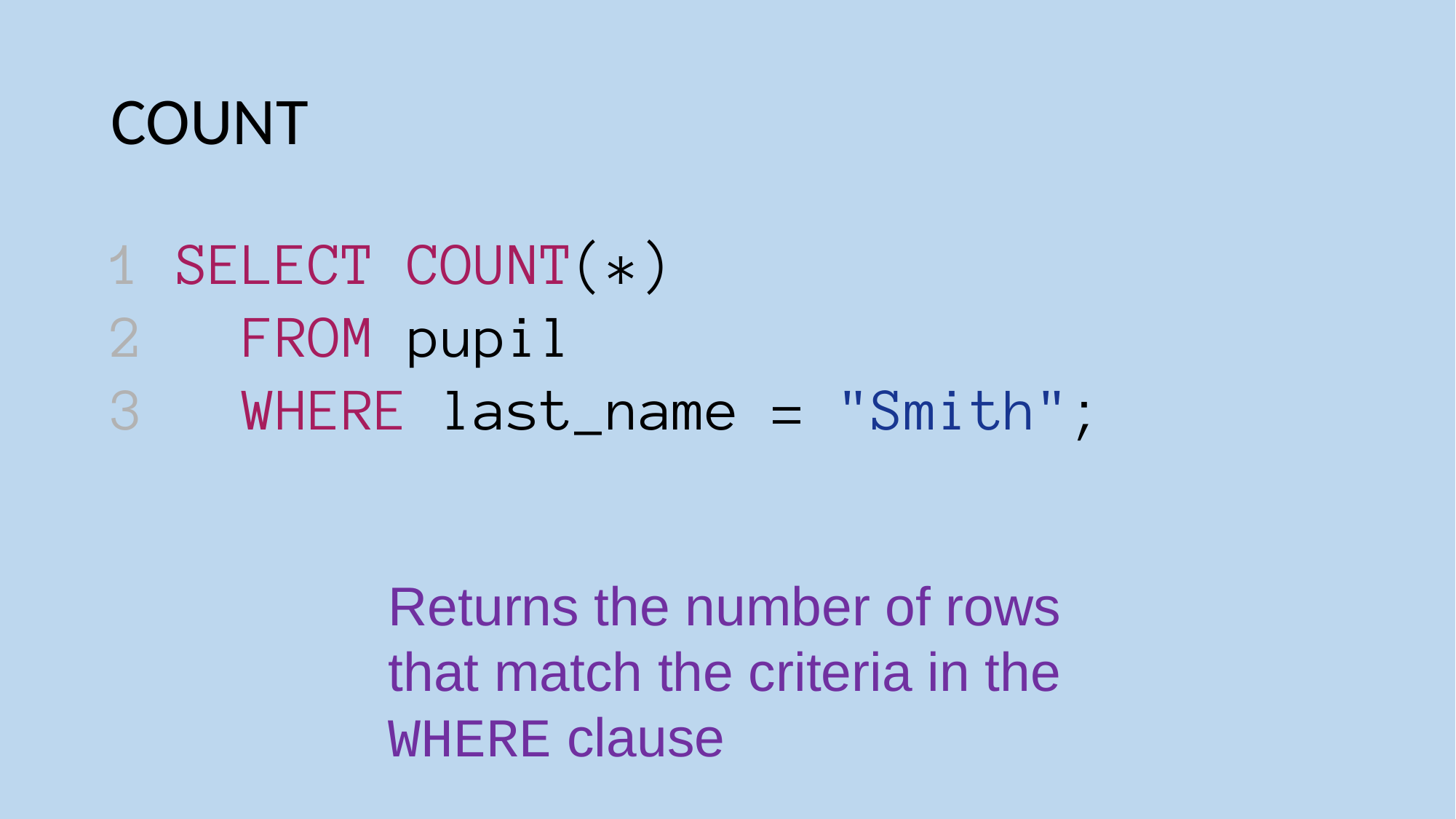

# COUNT
1 SELECT COUNT(*)
2   FROM pupil
3   WHERE last_name = "Smith";
Returns the number of rows that match the criteria in the WHERE clause